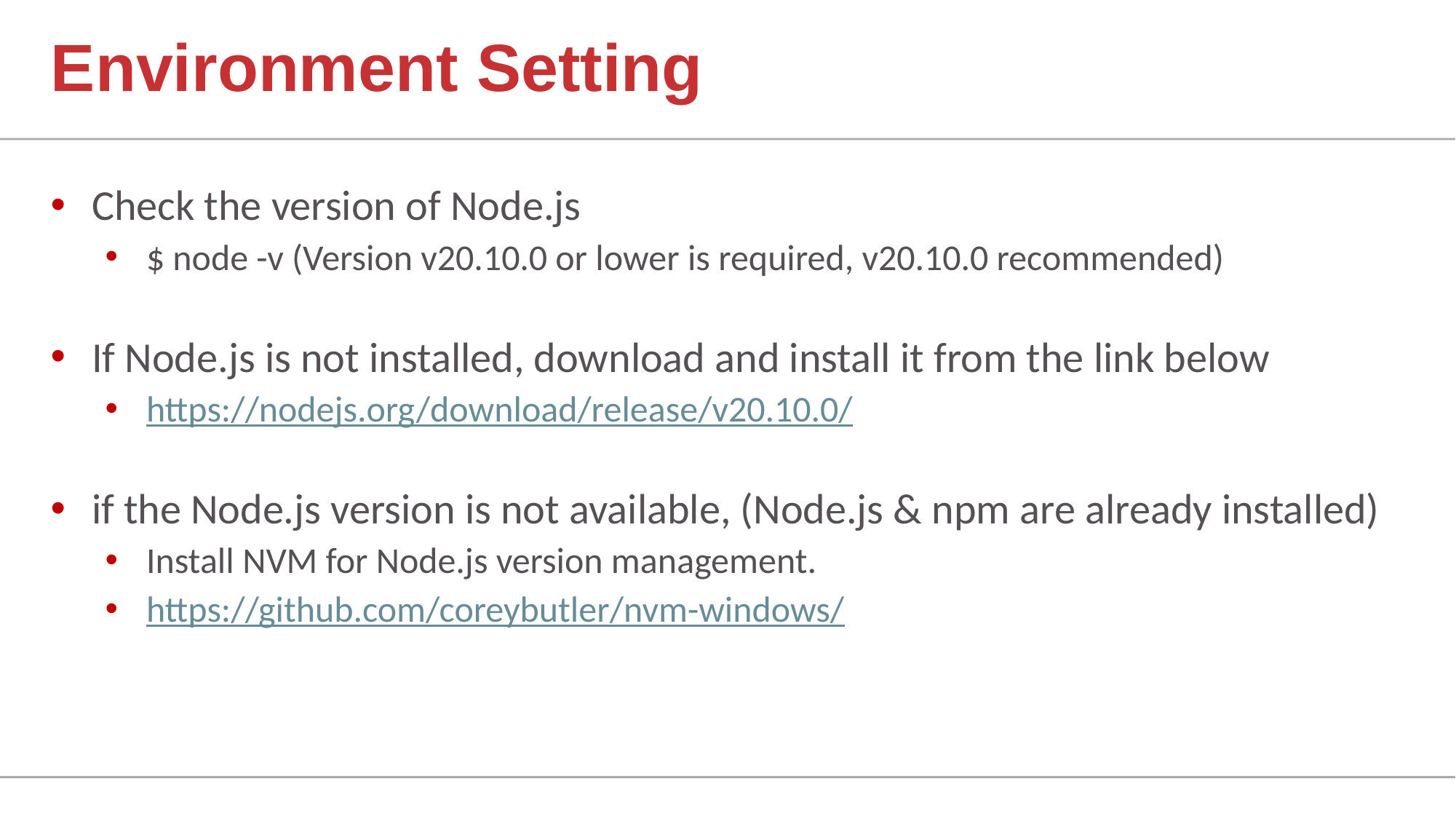

# Environment Setting
Check the version of Node.js
$ node -v (Version v20.10.0 or lower is required, v20.10.0 recommended)

If Node.js is not installed, download and install it from the link below
https://nodejs.org/download/release/v20.10.0/

if the Node.js version is not available, (Node.js & npm are already installed)
Install NVM for Node.js version management.
https://github.com/coreybutler/nvm-windows/